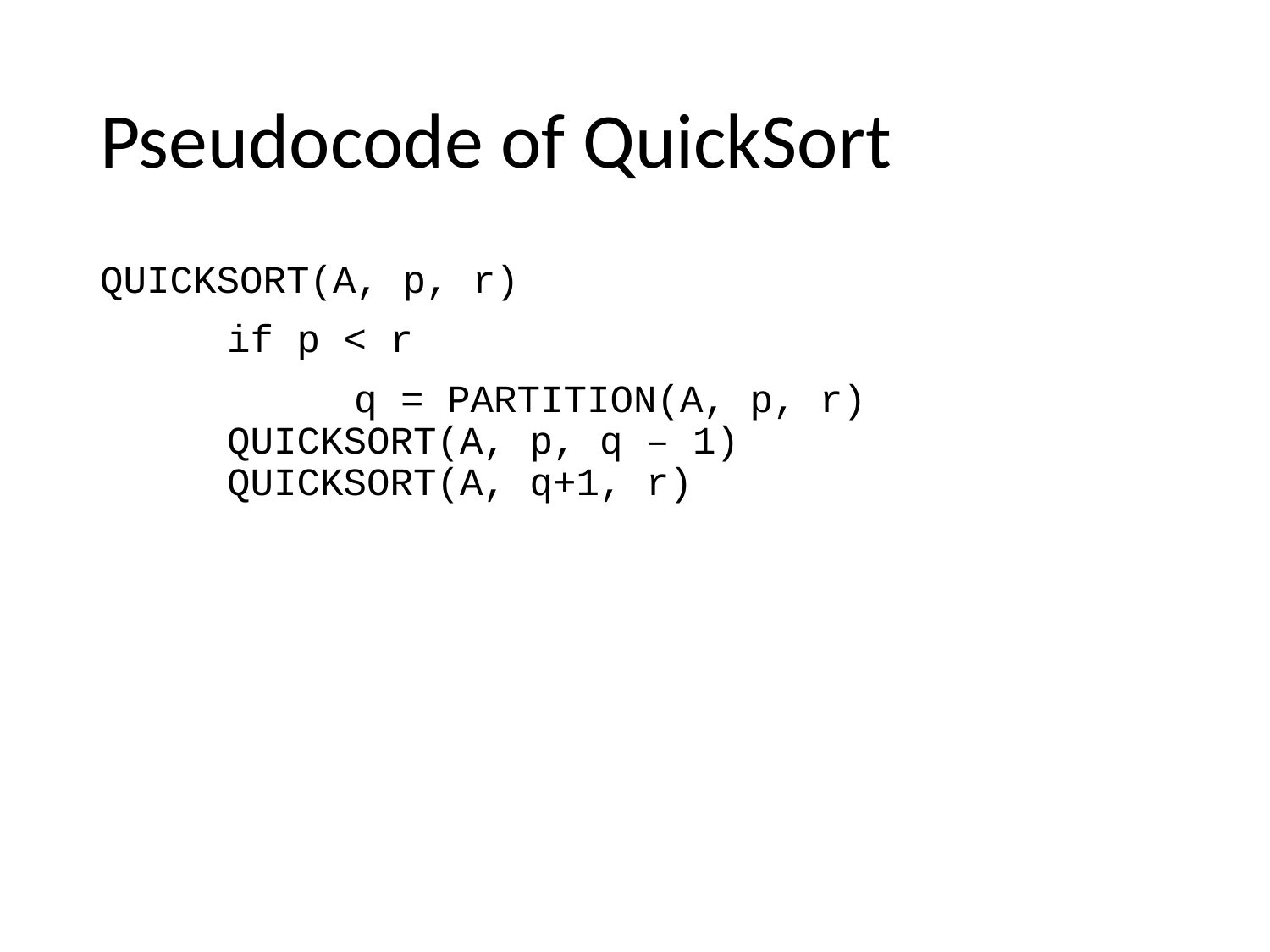

# Pseudocode of QuickSort
QUICKSORT(A, p, r)
	if p < r
		q = PARTITION(A, p, r) 			QUICKSORT(A, p, q – 1) 				QUICKSORT(A, q+1, r)